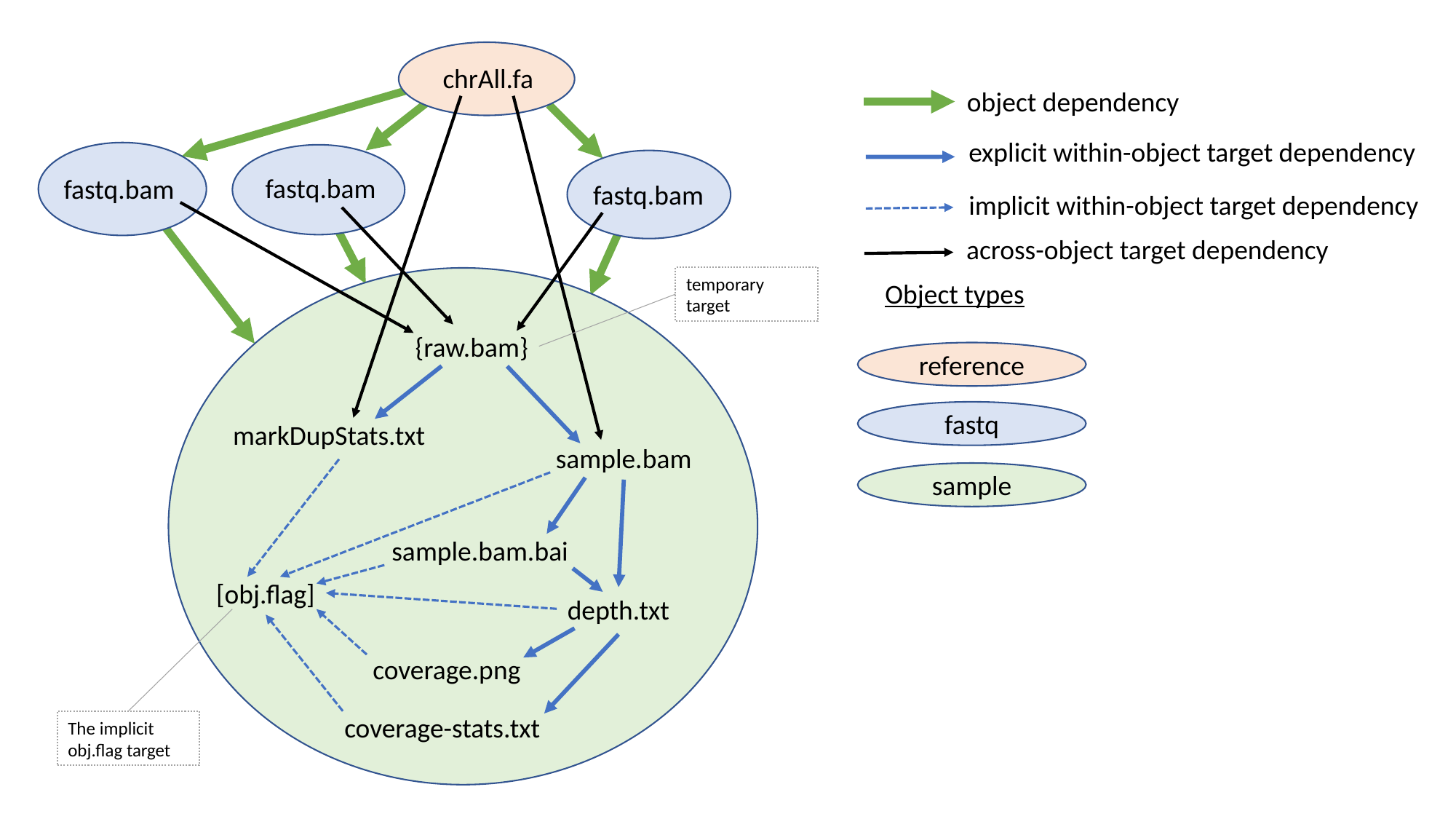

chrAll.fa
object dependency
explicit within-object target dependency

fastq.bam

fastq.bam

fastq.bam
implicit within-object target dependency
across-object target dependency
temporary target

Object types
{raw.bam}
reference
fastq
markDupStats.txt
sample.bam
sample
sample.bam.bai
[obj.flag]
depth.txt
coverage.png
coverage-stats.txt
The implicit
obj.flag target